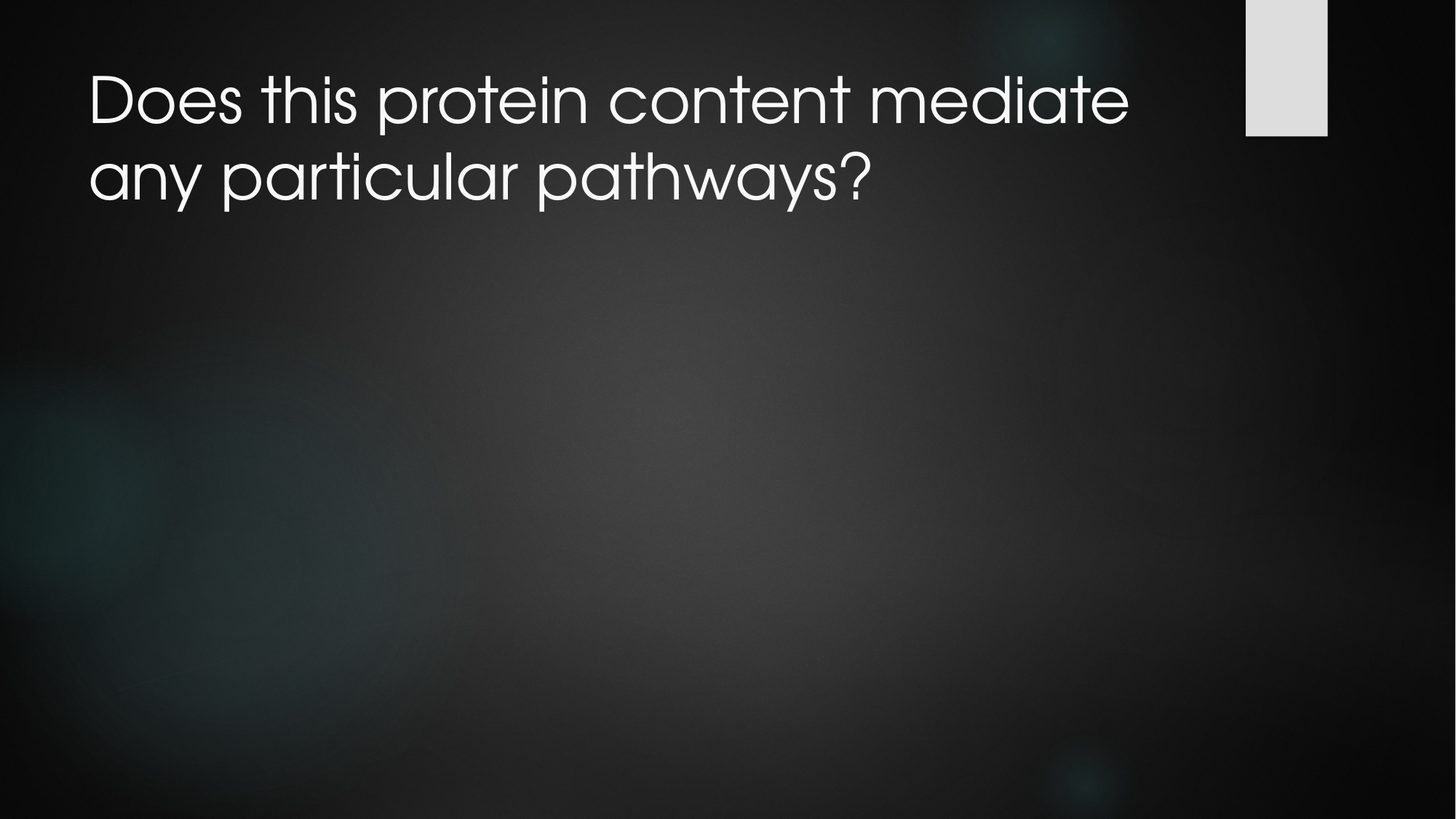

# Does this protein content mediate any particular pathways?